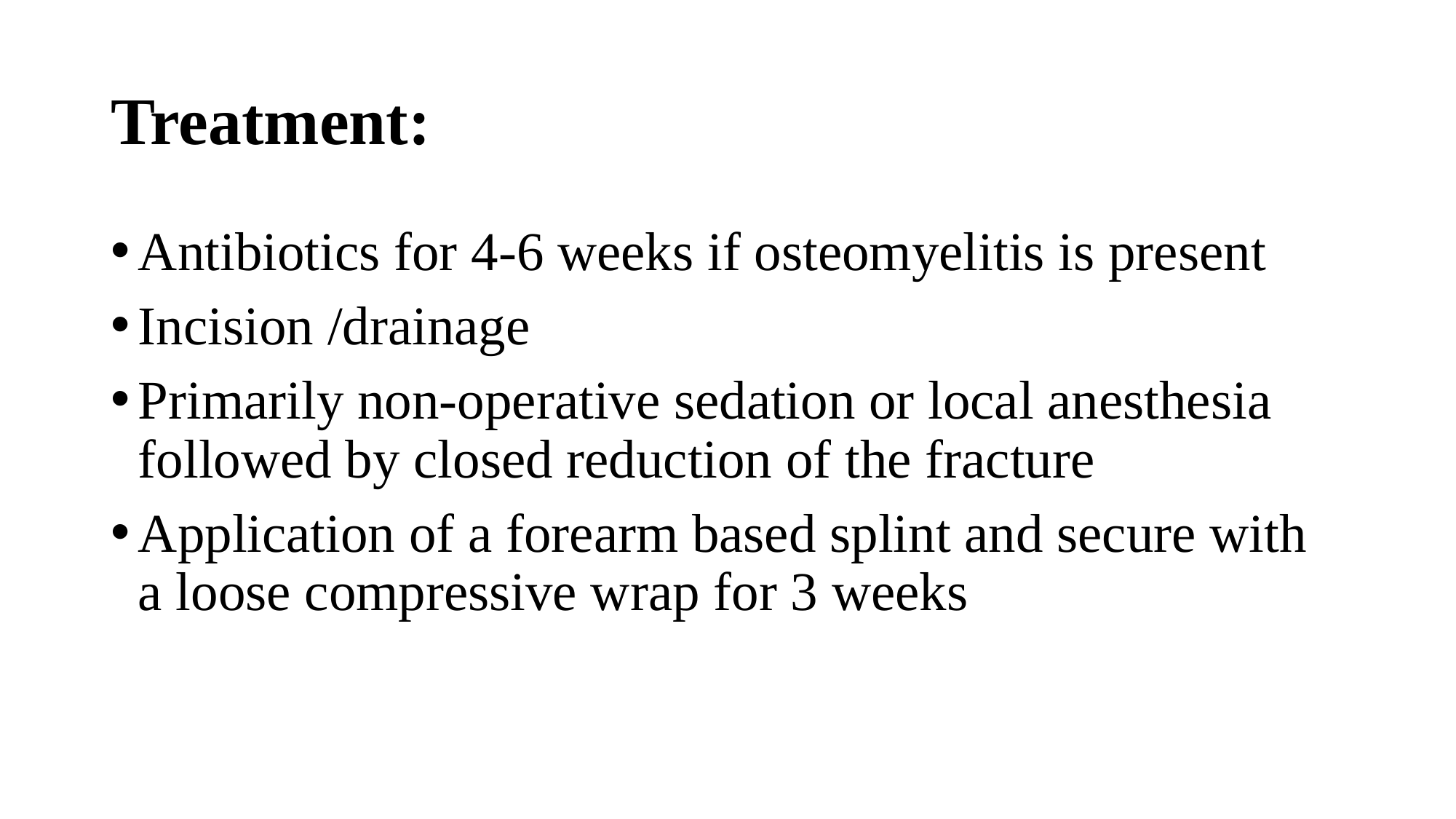

# Treatment:
Antibiotics for 4-6 weeks if osteomyelitis is present
Incision /drainage
Primarily non-operative sedation or local anesthesia followed by closed reduction of the fracture
Application of a forearm based splint and secure with a loose compressive wrap for 3 weeks